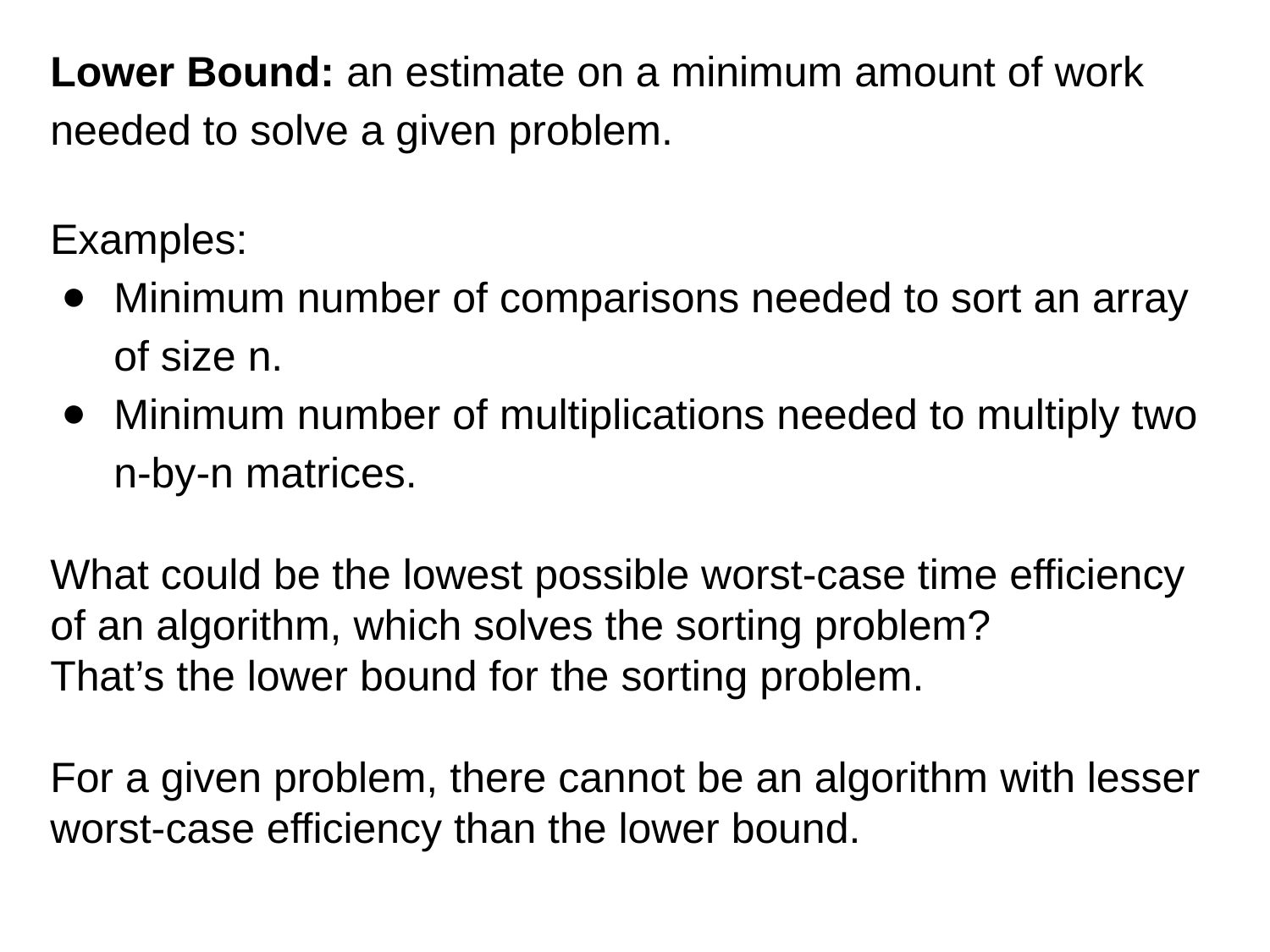

Lower Bound: an estimate on a minimum amount of work needed to solve a given problem.

Examples:
Minimum number of comparisons needed to sort an array of size n.
Minimum number of multiplications needed to multiply two n-by-n matrices.

What could be the lowest possible worst-case time efficiency of an algorithm, which solves the sorting problem?
That’s the lower bound for the sorting problem.

For a given problem, there cannot be an algorithm with lesser worst-case efficiency than the lower bound.